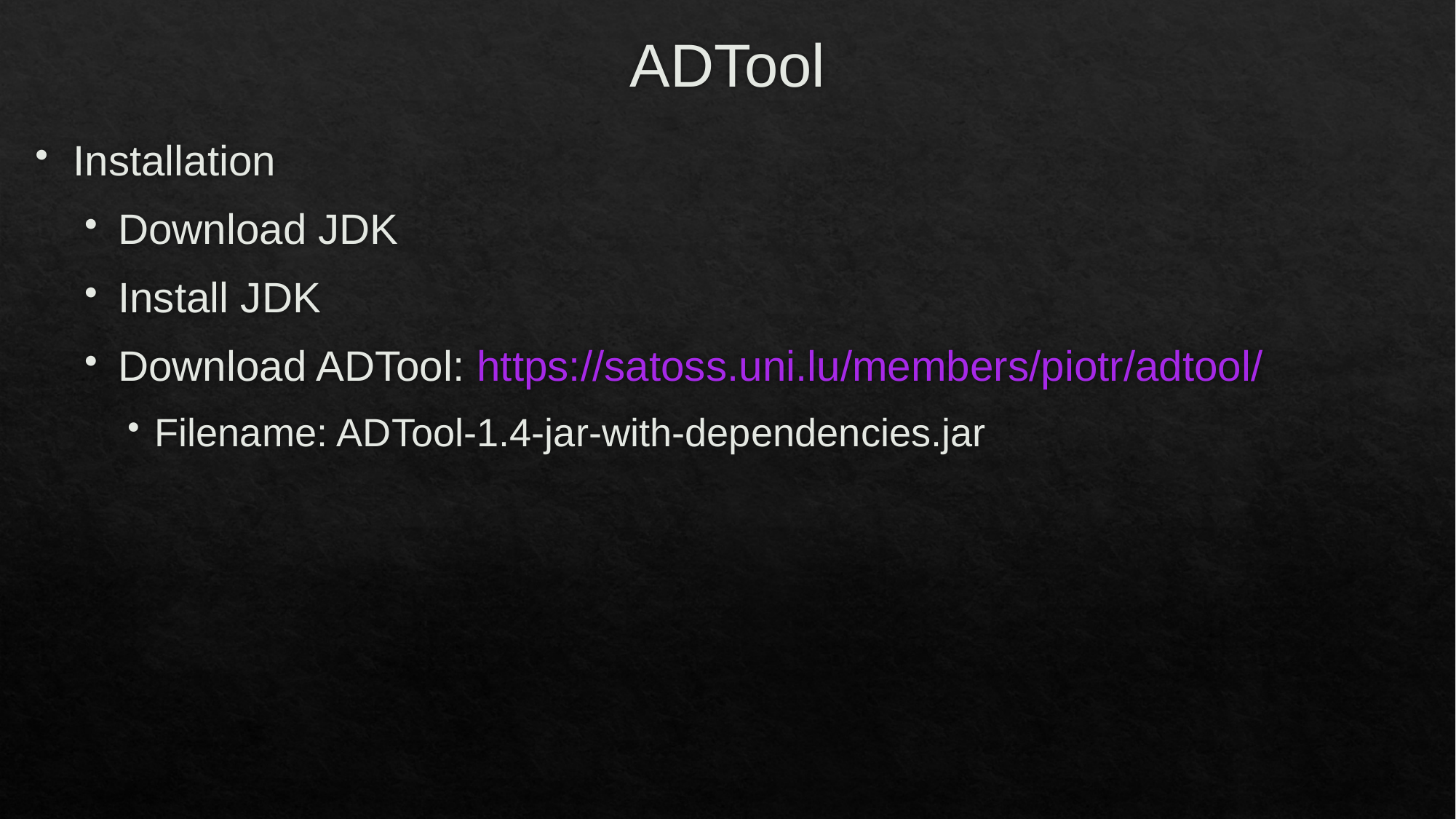

# ADTool
Installation
Download JDK
Install JDK
Download ADTool: https://satoss.uni.lu/members/piotr/adtool/
Filename: ADTool-1.4-jar-with-dependencies.jar